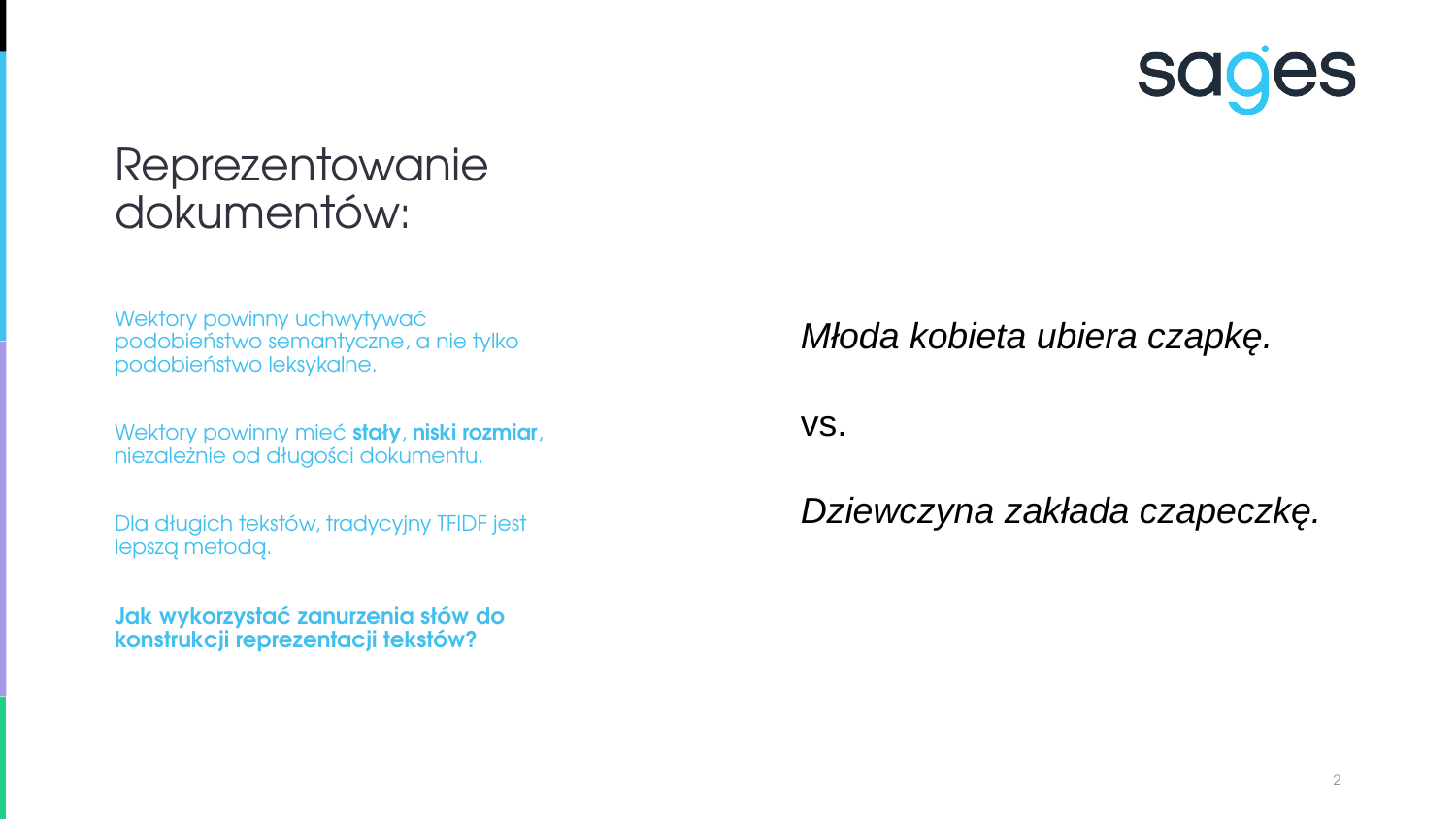

Reprezentowanie dokumentów:

Wektory powinny uchwytywać podobieństwo semantyczne, a nie tylko podobieństwo leksykalne.

Wektory powinny mieć stały, niski rozmiar, niezależnie od długości dokumentu.

Dla długich tekstów, tradycyjny TFIDF jest lepszą metodą.

Jak wykorzystać zanurzenia słów do konstrukcji reprezentacji tekstów?

Młoda kobieta ubiera czapkę.

vs.

Dziewczyna zakłada czapeczkę.
2